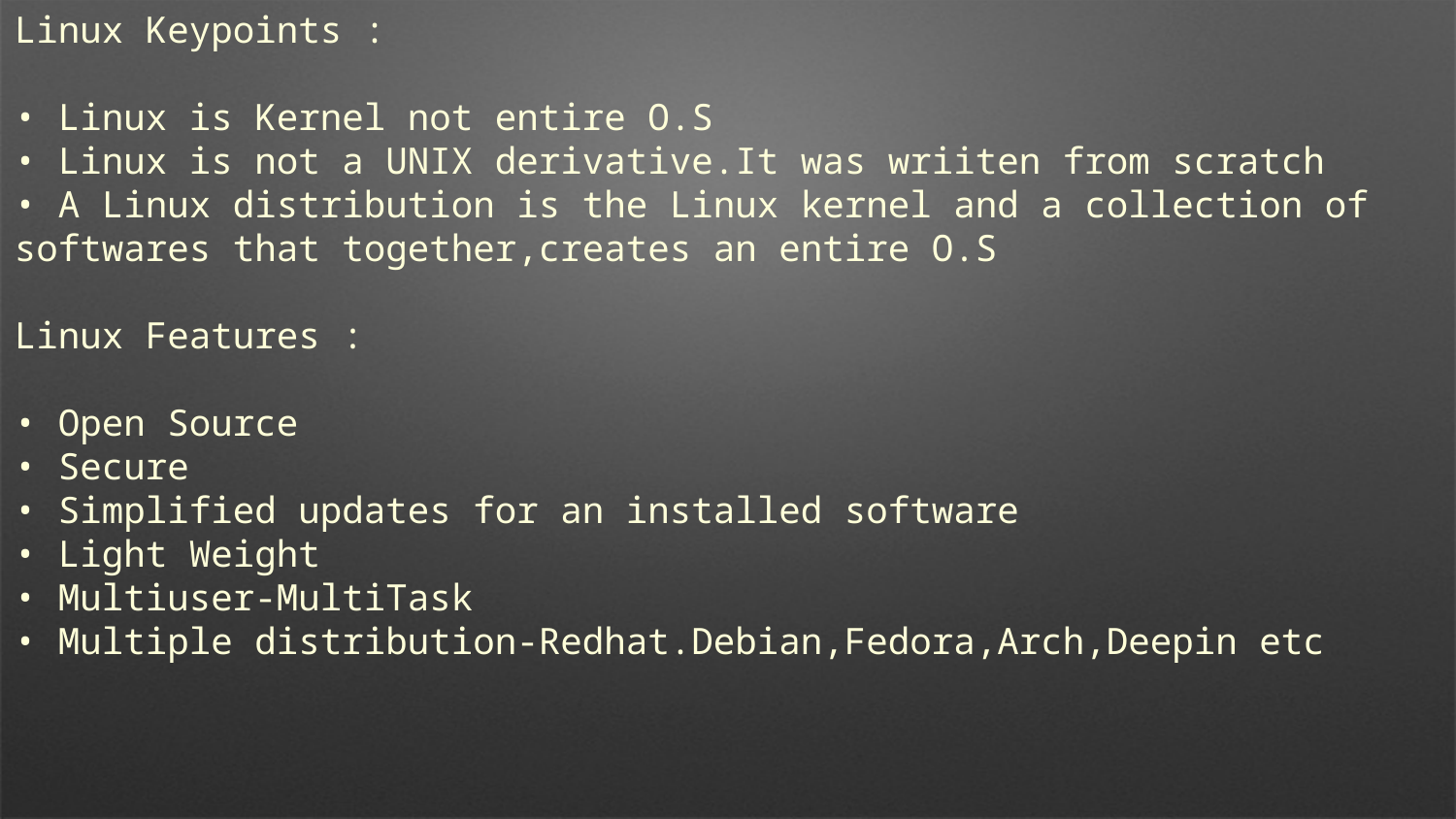

Linux Keypoints :

• Linux is Kernel not entire O.S
• Linux is not a UNIX derivative.It was wriiten from scratch
• A Linux distribution is the Linux kernel and a collection of softwares that together,creates an entire O.S

Linux Features :

• Open Source
• Secure
• Simplified updates for an installed software
• Light Weight
• Multiuser-MultiTask
• Multiple distribution-Redhat.Debian,Fedora,Arch,Deepin etc